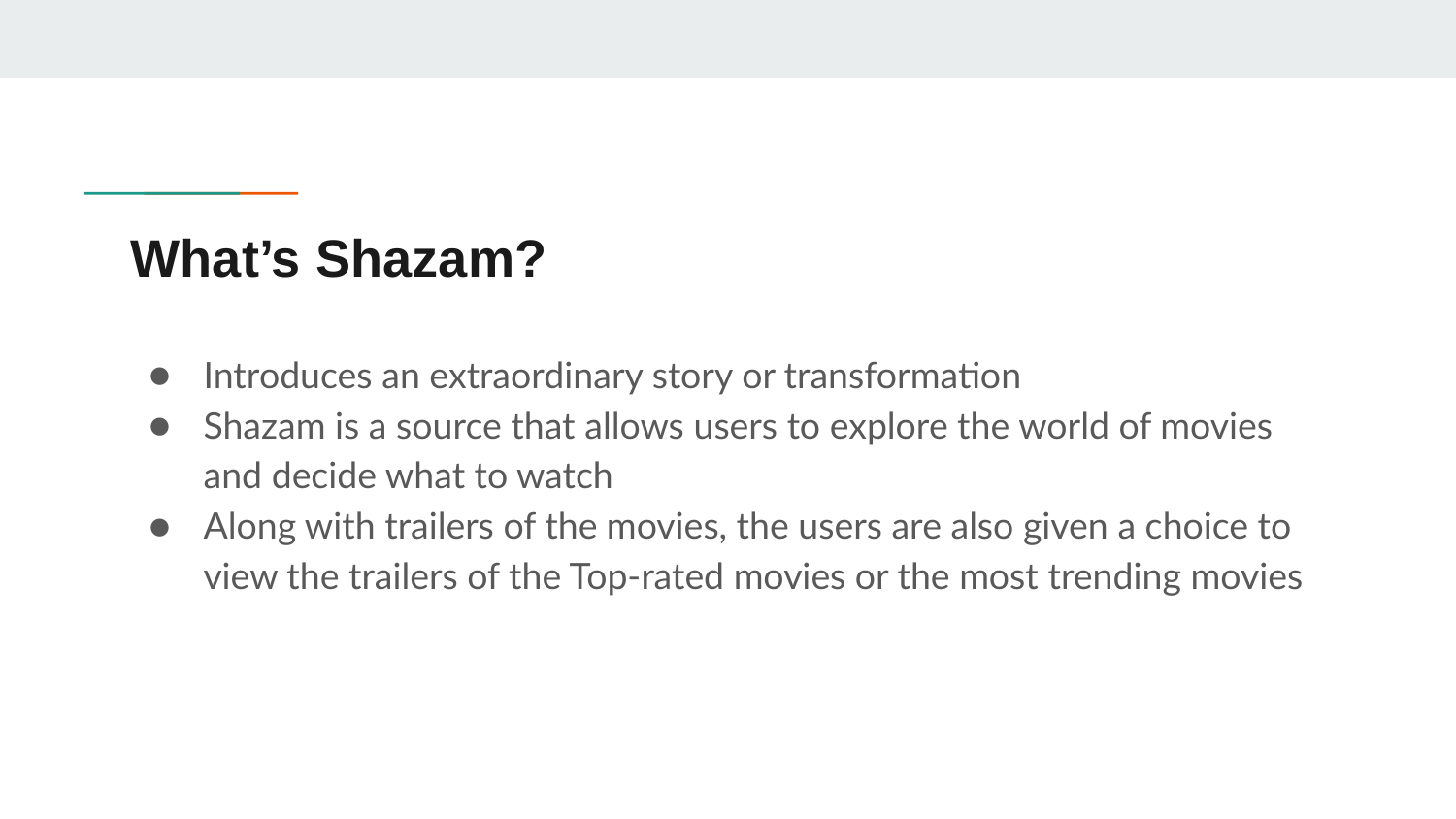

# What’s Shazam?
Introduces an extraordinary story or transformation
Shazam is a source that allows users to explore the world of movies and decide what to watch
Along with trailers of the movies, the users are also given a choice to view the trailers of the Top-rated movies or the most trending movies